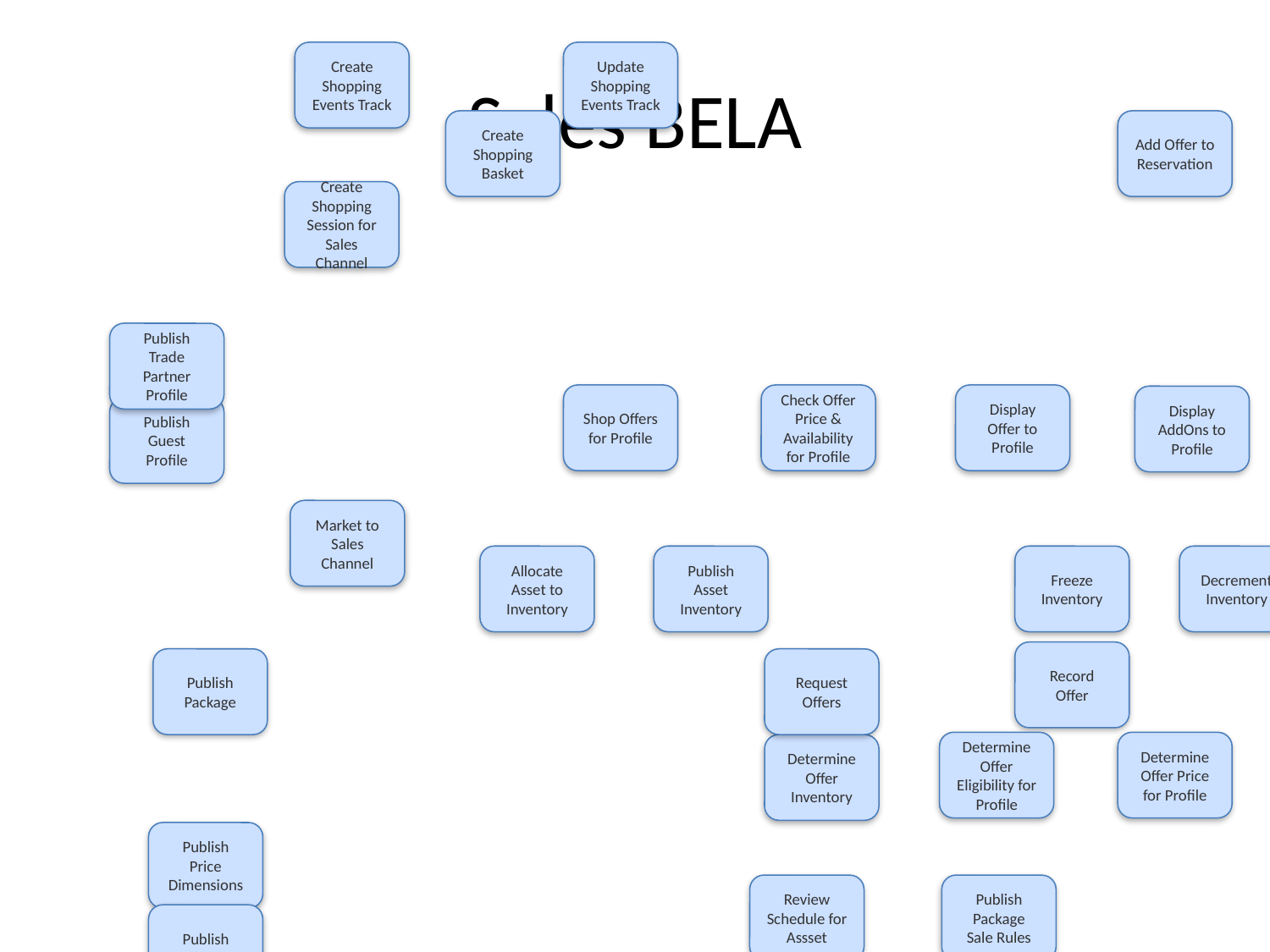

# Sales BELA
Create Shopping Events Track
Update Shopping Events Track
Report Shopping Events Track
Create Shopping Basket
Add Offer to Reservation
Complete Reservation
Create Shopping Session for Sales Channel
Update Shopping Session
Delete Shopping Session
Credit Payment
Refund Payment
Collect Payment
Complete Payments
Close Payments
Publish Trade Partner Profile
Shop Offers for Profile
Check Offer Price & Availability for Profile
Display Offer to Profile
Create Reservation
Distribute Reservation
Update Reservation
Close Reservation
Display AddOns to Profile
Reconcile Journals
Total Reservation
Publish Guest Profile
Market to Sales Channel
Create Sales Order
Close Sales Order
Allocate Asset to Inventory
Publish Asset Inventory
Freeze Inventory
Decrement Inventory
Financially Account for Inventory
Record Offer
Publish Package
Request Offers
Create Folio
Update Folio
Close Folio
Determine Offer Eligibility for Profile
Determine Offer Price for Profile
Determine Offer Inventory
Create Documentation
Deliver Documentation
Publish Price Dimensions
Create Entitlement
Use Entitlement
Close Entitlement
Review Schedule for Assset
Publish Package Sale Rules
Publish AddOns
Create Intinerary
Update Intinerary
Complete Intinerary
Publish Asset Schedule
Update Package Sales Rule
Retire Package Sales Rule
Publish Product Catalog
Publish Product
Create Rule
Determine Suppliers for Sales Order
Supplier Fulfills PO
Create PO for Supplier Account
Supplier Invoices us for PO
Close Supplier PO
Create Schedule of Asset Usage
Update Schedule For Asset Use
Create Product Sales Rule
Create Product Bundle Eligibility Rule
Create Product Eligibility Rule
Publish Asset
Publish Wholesale Calendar